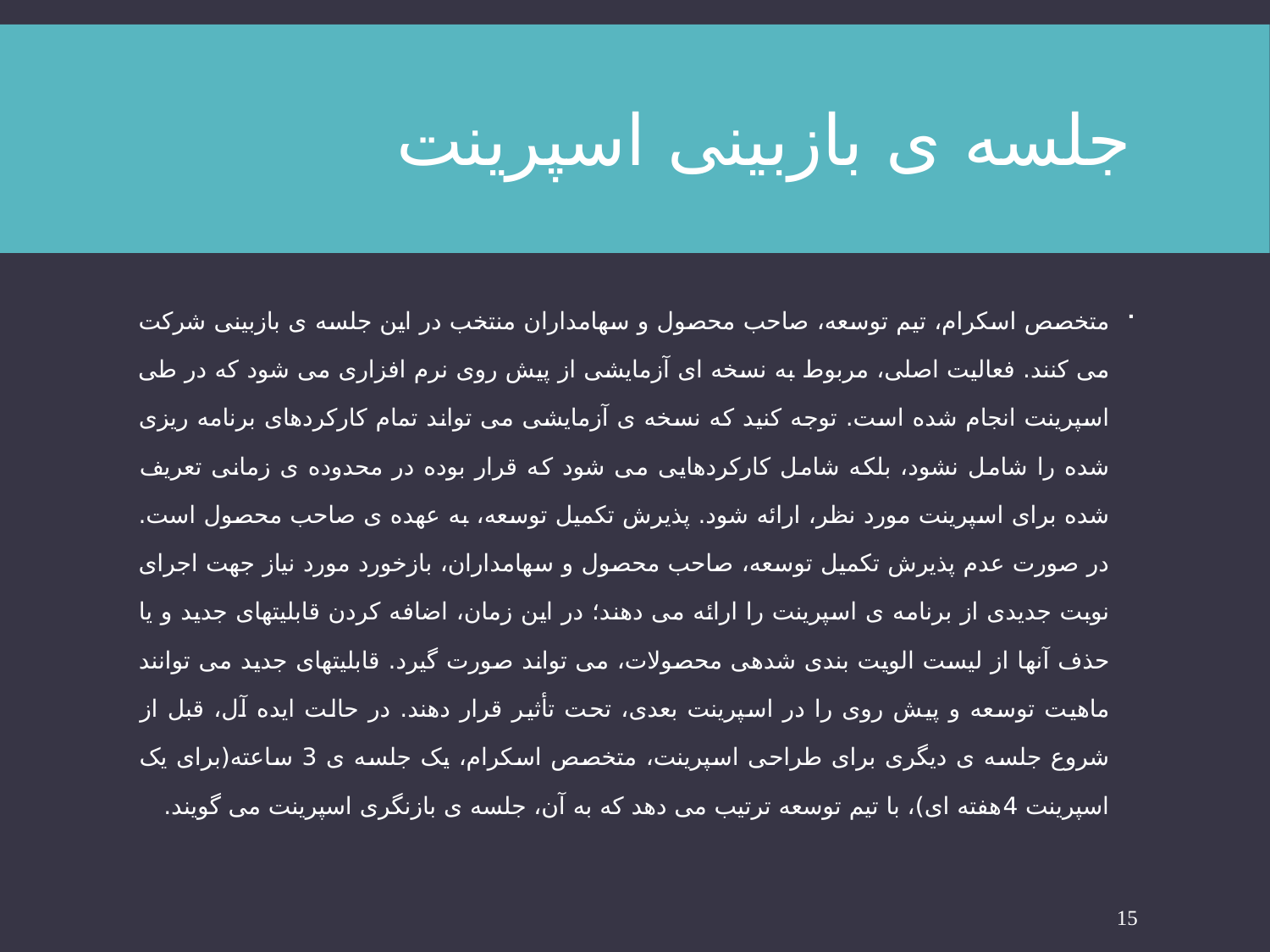

# جلسه ی بازبینی اسپرینت
متخصص اسکرام، تیم توسعه، صاحب محصول و سهامداران منتخب در این جلسه ی بازبینی شرکت می کنند. فعالیت اصلی، مربوط به نسخه ای آزمایشی از پیش روی نرم افزاری می شود که در طی اسپرینت انجام شده است. توجه کنید که نسخه ی آزمایشی می تواند تمام کارکردهای برنامه ریزی شده را شامل نشود، بلکه شامل کارکردهایی می شود که قرار بوده در محدوده ی زمانی تعریف شده برای اسپرینت مورد نظر، ارائه شود. پذیرش تکمیل توسعه، به عهده ی صاحب محصول است. در صورت عدم پذیرش تکمیل توسعه، صاحب محصول و سهامداران، بازخورد مورد نیاز جهت اجرای نوبت جدیدی از برنامه ی اسپرینت را ارائه می دهند؛ در این زمان، اضافه کردن قابلیتهای جدید و یا حذف آنها از لیست الویت بندی شدهی محصولات، می تواند صورت گیرد. قابلیتهای جدید می توانند ماهیت توسعه و پیش روی را در اسپرینت بعدی، تحت تأثیر قرار دهند. در حالت ایده آل، قبل از شروع جلسه ی دیگری برای طراحی اسپرینت، متخصص اسکرام، یک جلسه ی 3 ساعته(برای یک اسپرینت 4هفته ای)، با تیم توسعه ترتیب می دهد که به آن، جلسه ی بازنگری اسپرینت می گویند.
15